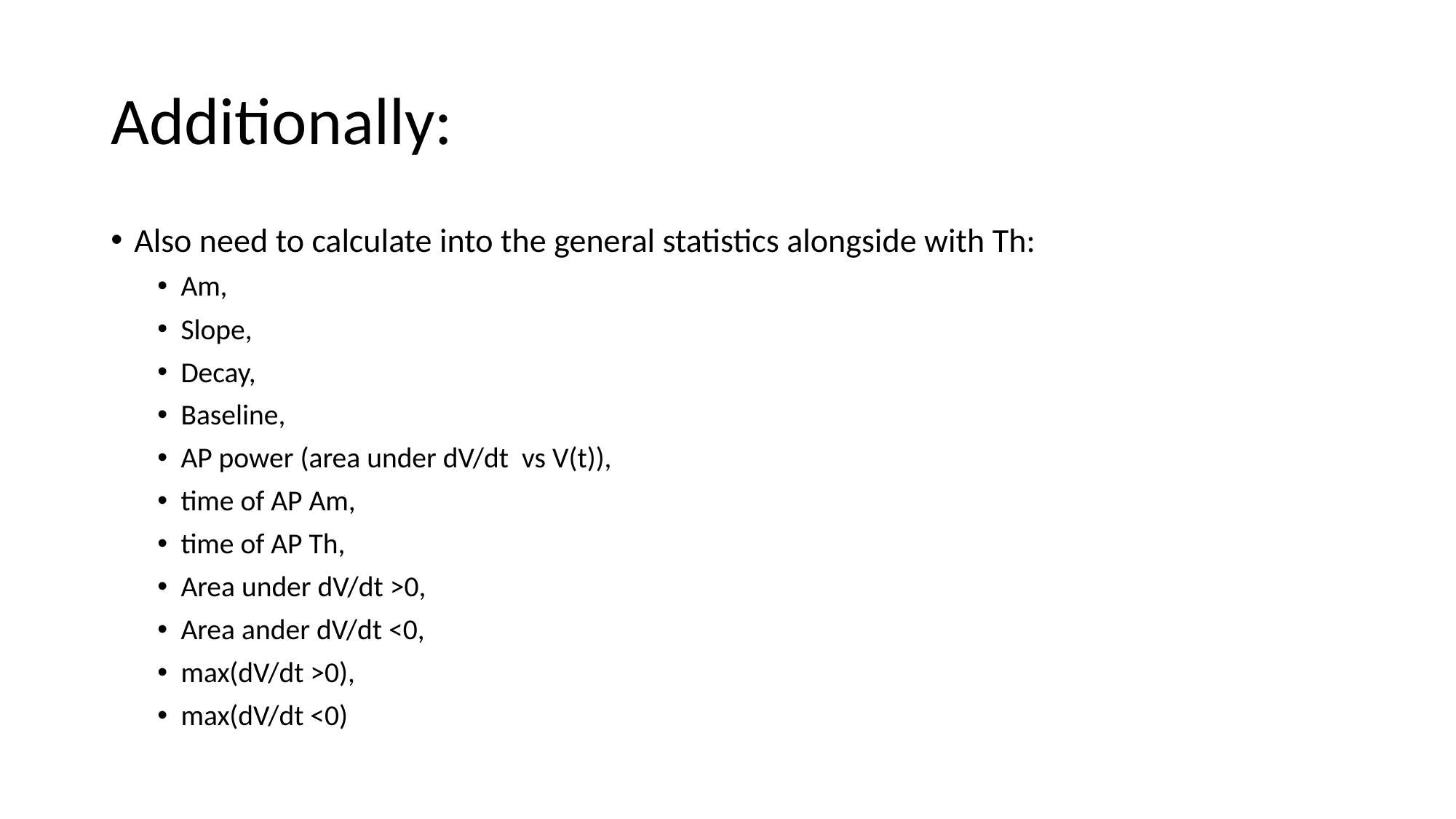

# Additionally:
Also need to calculate into the general statistics alongside with Th:
Am,
Slope,
Decay,
Baseline,
AP power (area under dV/dt  vs V(t)),
time of AP Am,
time of AP Th,
Area under dV/dt >0,
Area ander dV/dt <0,
max(dV/dt >0),
max(dV/dt <0)